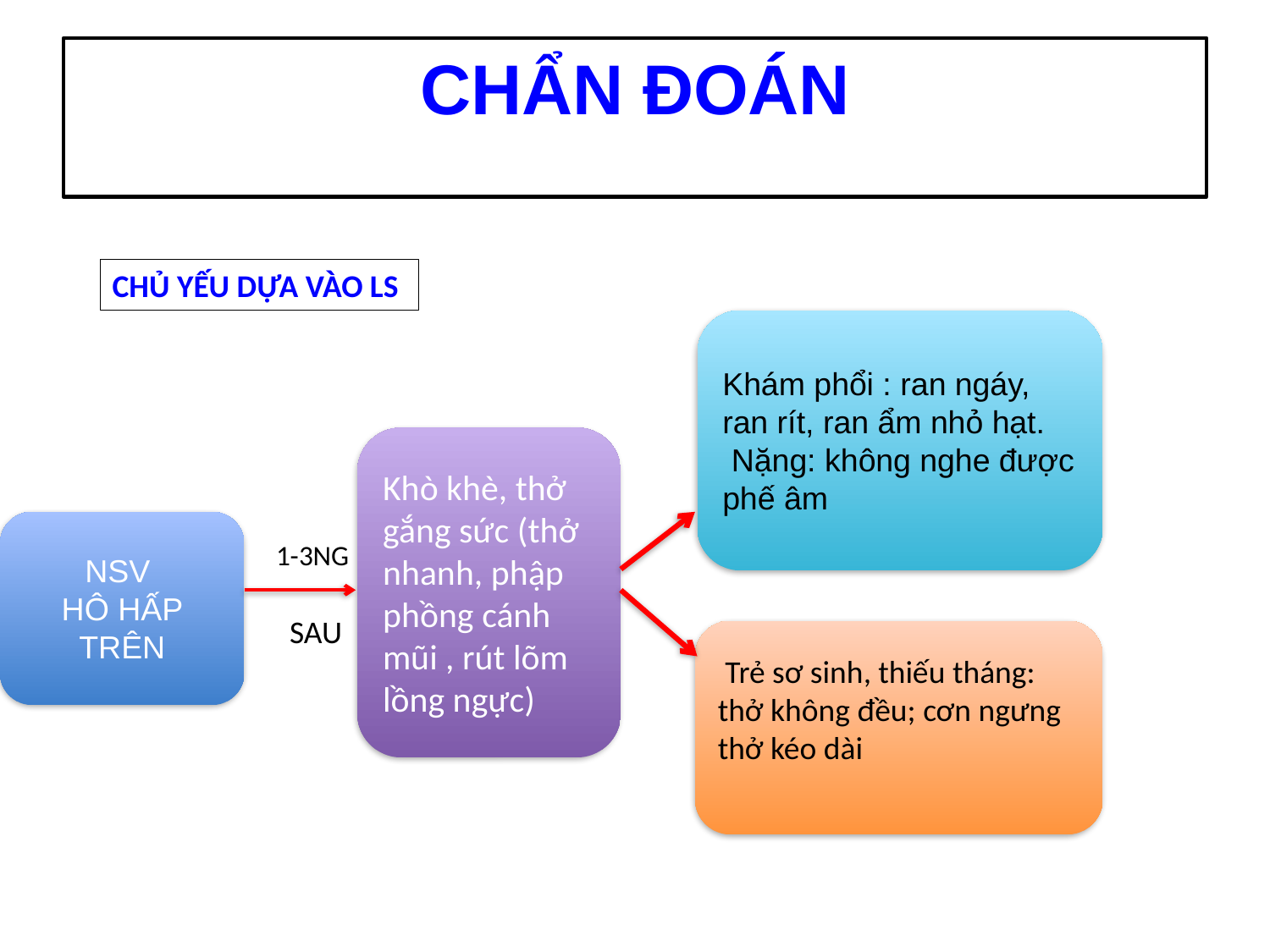

CHẨN ĐOÁN
CHỦ YẾU DỰA VÀO LS
Khám phổi : ran ngáy, ran rít, ran ẩm nhỏ hạt.
 Nặng: không nghe được phế âm
Khò khè, thở gắng sức (thở nhanh, phập phồng cánh mũi , rút lõm lồng ngực)
NSV
HÔ HẤP TRÊN
1-3NG
SAU
 Trẻ sơ sinh, thiếu tháng:  thở không đều; cơn ngưng thở kéo dài